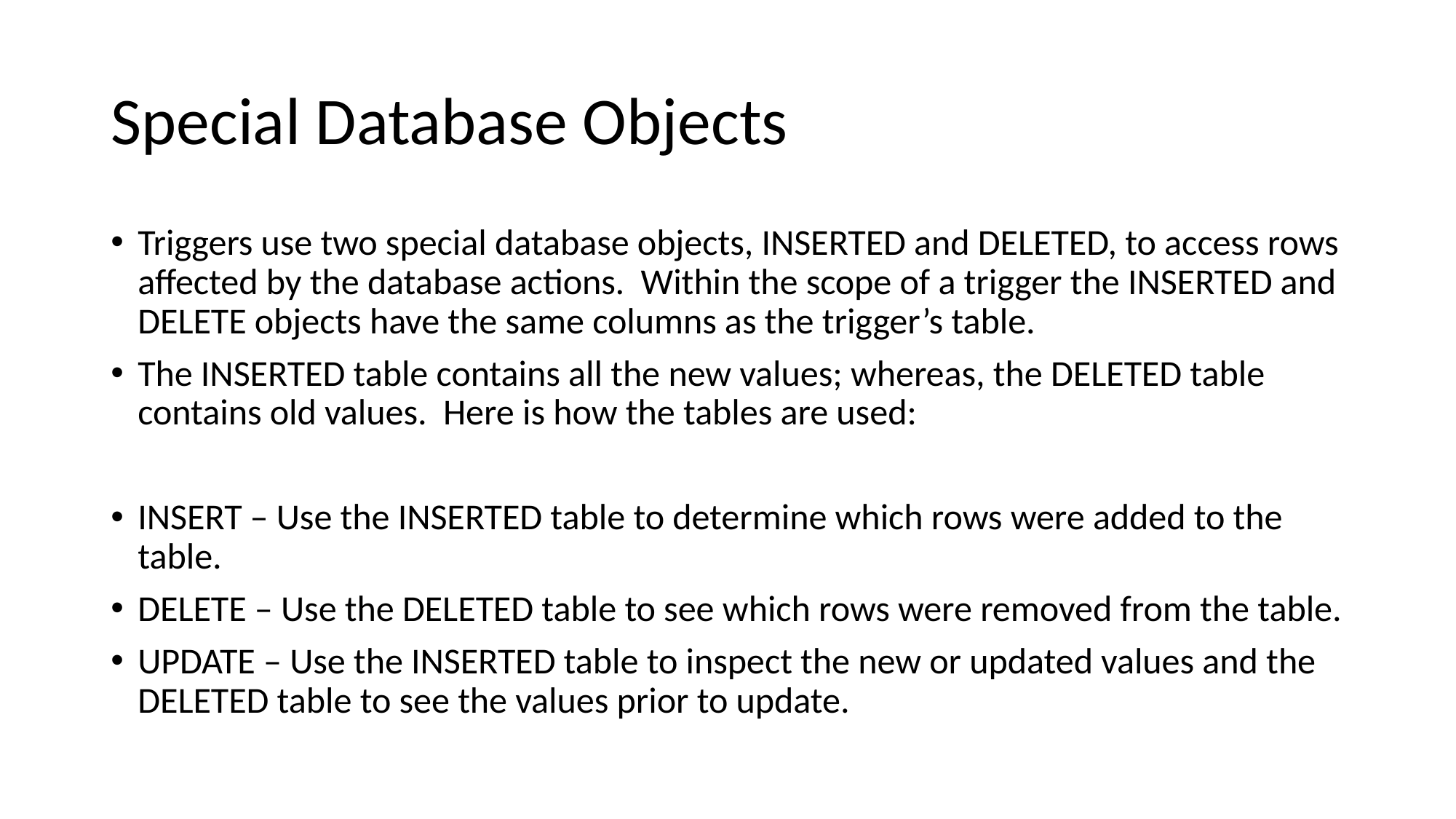

# Special Database Objects
Triggers use two special database objects, INSERTED and DELETED, to access rows affected by the database actions.  Within the scope of a trigger the INSERTED and DELETE objects have the same columns as the trigger’s table.
The INSERTED table contains all the new values; whereas, the DELETED table contains old values.  Here is how the tables are used:

INSERT – Use the INSERTED table to determine which rows were added to the table.
DELETE – Use the DELETED table to see which rows were removed from the table.
UPDATE – Use the INSERTED table to inspect the new or updated values and the DELETED table to see the values prior to update.